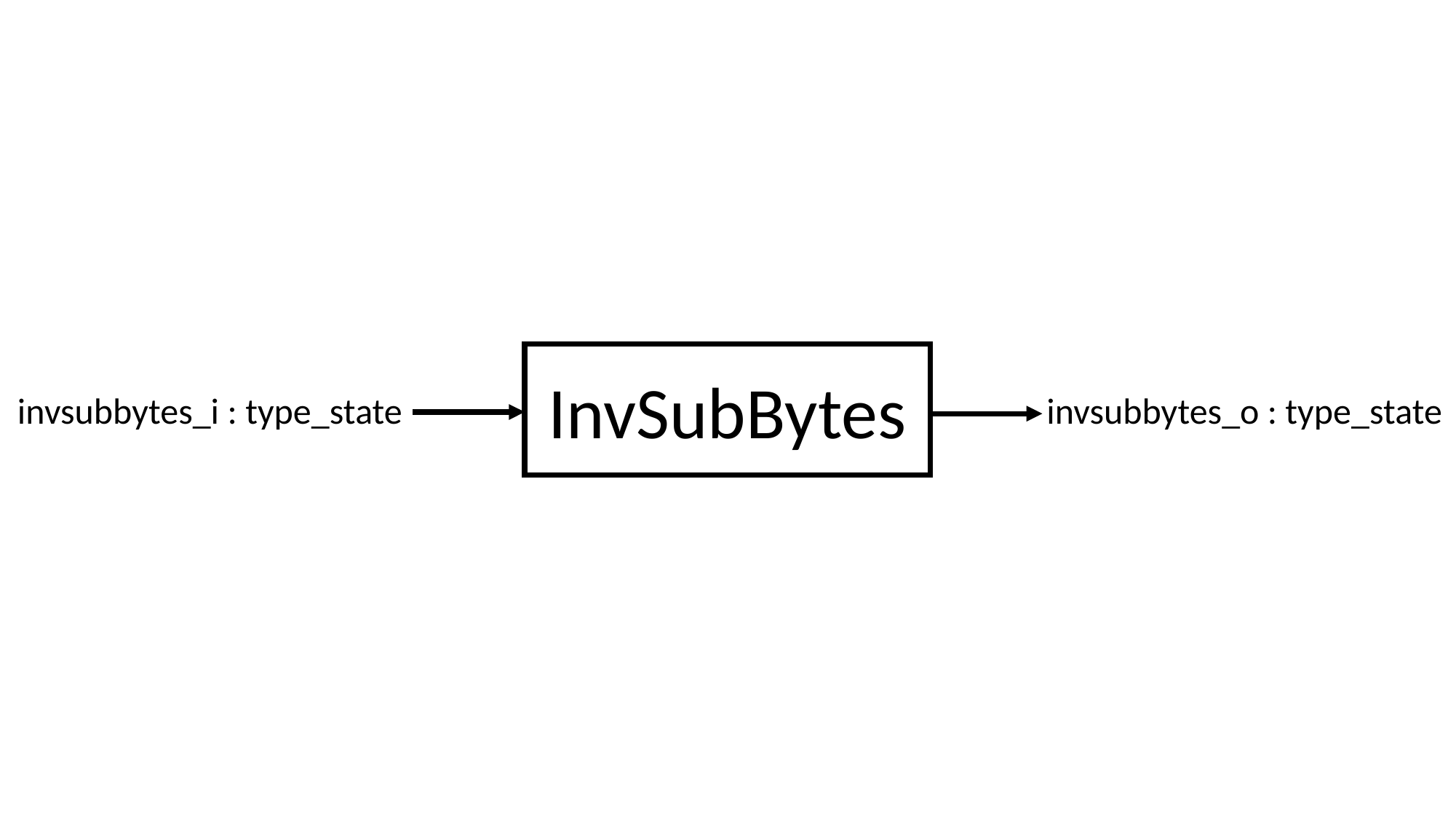

InvSubBytes
invsubbytes_i : type_state
invsubbytes_o : type_state